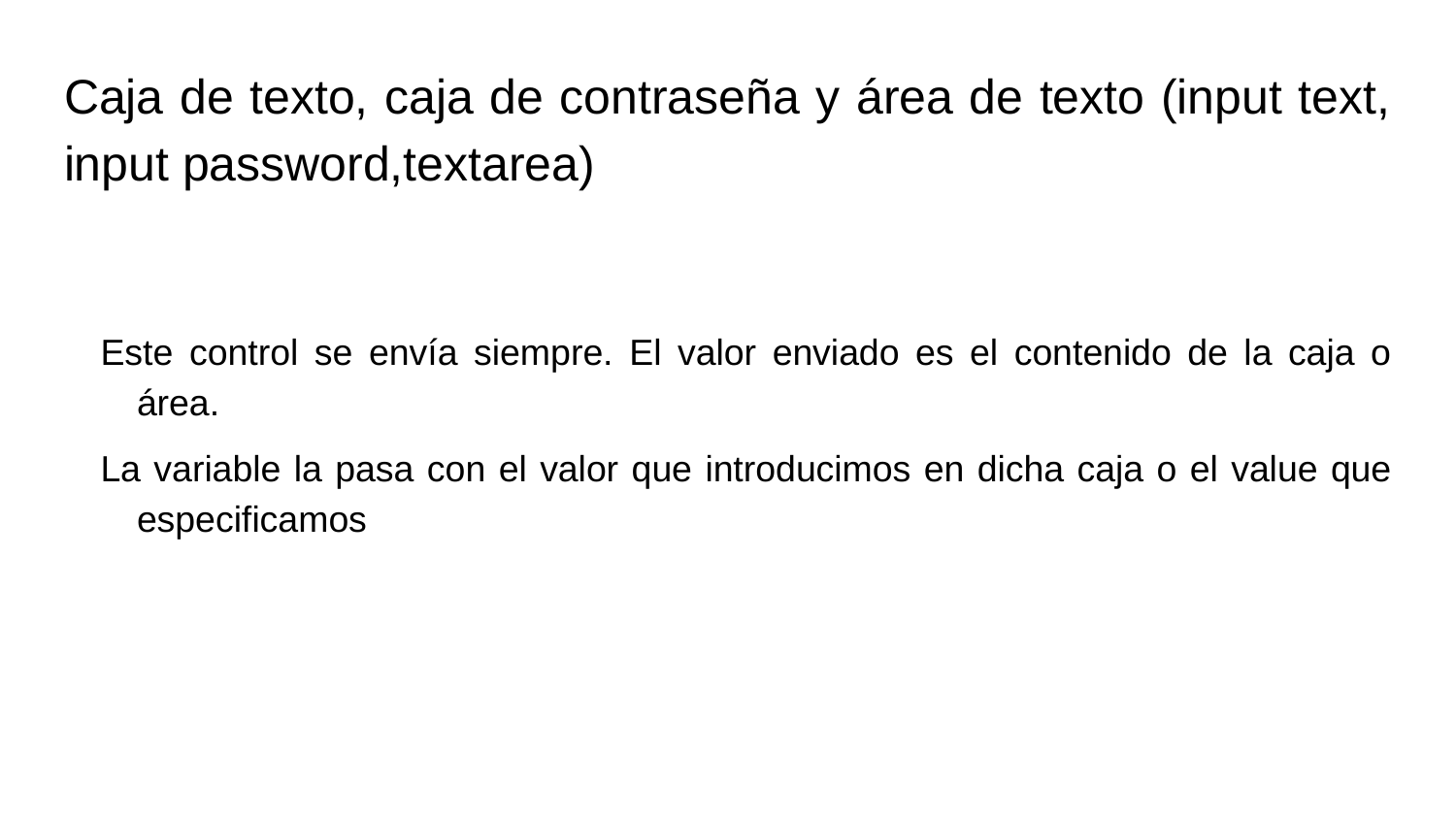

# Caja de texto, caja de contraseña y área de texto (input text, input password,textarea)

Este control se envía siempre. El valor enviado es el contenido de la caja o área.
La variable la pasa con el valor que introducimos en dicha caja o el value que especificamos